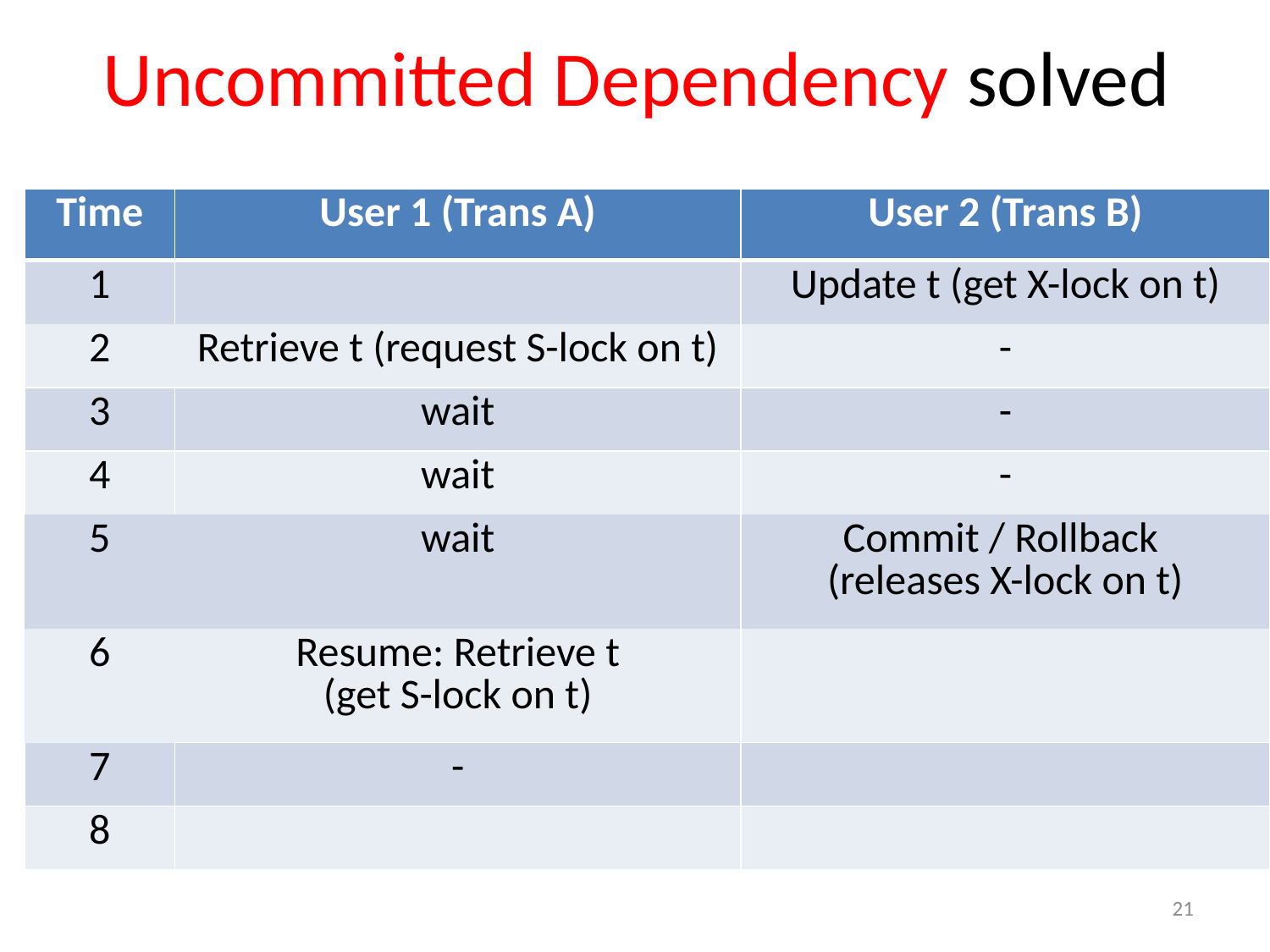

# Uncommitted Dependency solved
| Time | User 1 (Trans A) | User 2 (Trans B) |
| --- | --- | --- |
| 1 |  | Update t (get X-lock on t) |
| 2 | Retrieve t (request S-lock on t) | - |
| 3 | wait | - |
| 4 | wait | - |
| 5 | wait | Commit / Rollback (releases X-lock on t) |
| 6 | Resume: Retrieve t (get S-lock on t) |  |
| 7 | - |  |
| 8 |  |  |
21